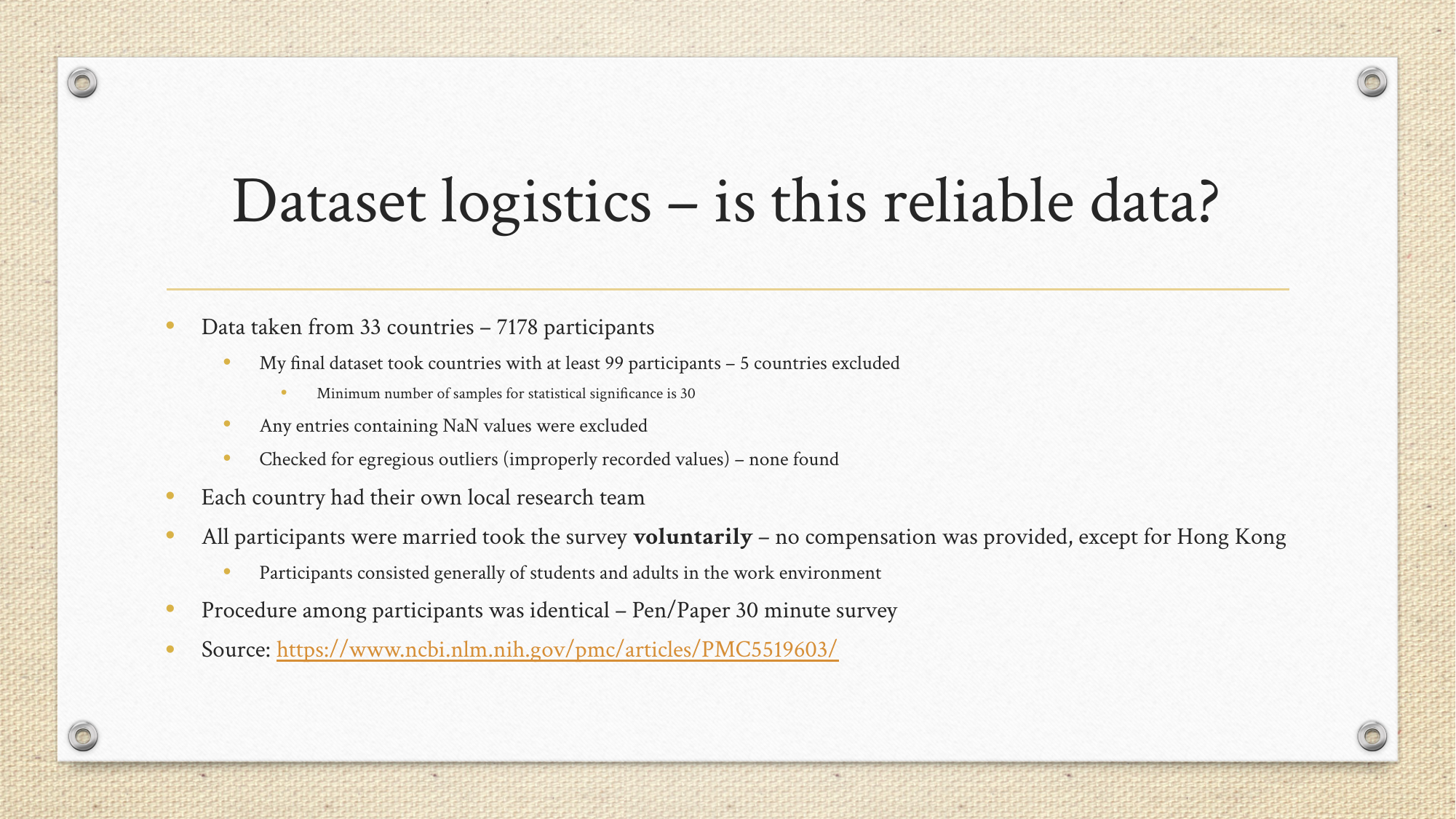

# Dataset logistics – is this reliable data?
Data taken from 33 countries – 7178 participants
My final dataset took countries with at least 99 participants – 5 countries excluded
Minimum number of samples for statistical significance is 30
Any entries containing NaN values were excluded
Checked for egregious outliers (improperly recorded values) – none found
Each country had their own local research team
All participants were married took the survey voluntarily – no compensation was provided, except for Hong Kong
Participants consisted generally of students and adults in the work environment
Procedure among participants was identical – Pen/Paper 30 minute survey
Source: https://www.ncbi.nlm.nih.gov/pmc/articles/PMC5519603/